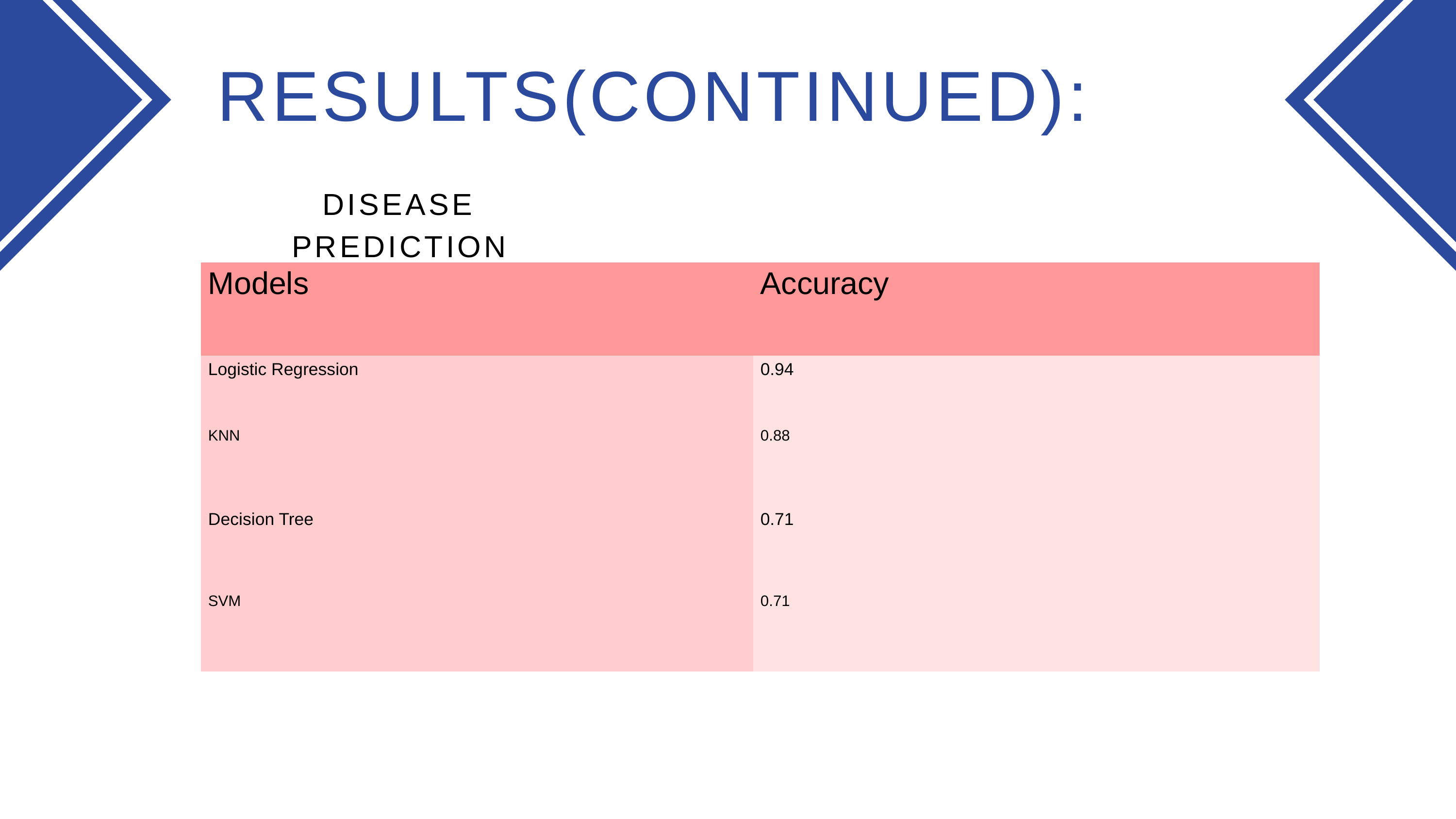

RESULTS(CONTINUED):
DISEASE PREDICTION
| Models |
| --- |
| Logistic Regression |
| KNN |
| Decision Tree |
| SVM |
| Accuracy |
| --- |
| 0.94 |
| 0.88 |
| 0.71 |
| 0.71 |
Mission